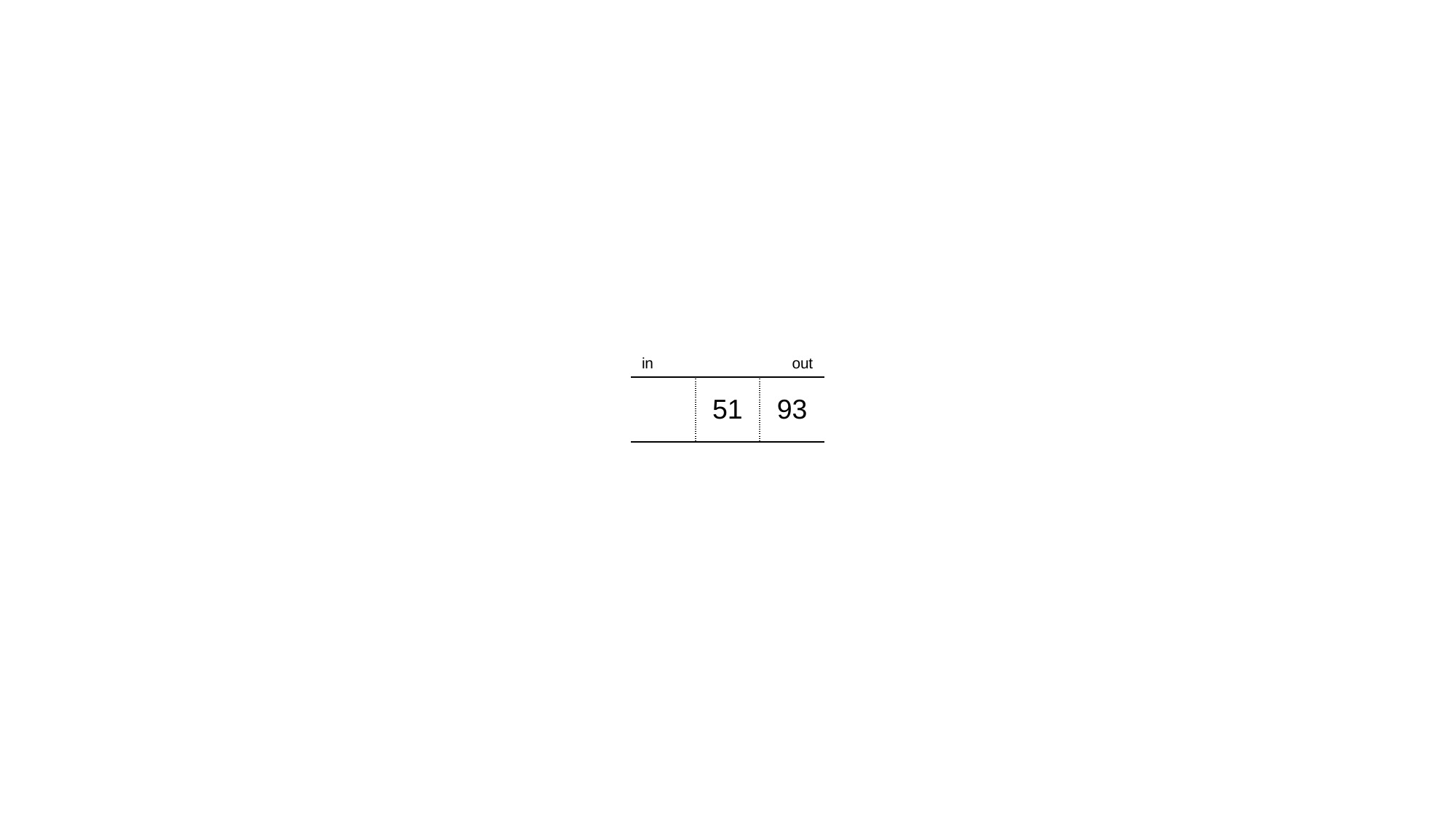

out
in
|  | 51 | 93 |
| --- | --- | --- |